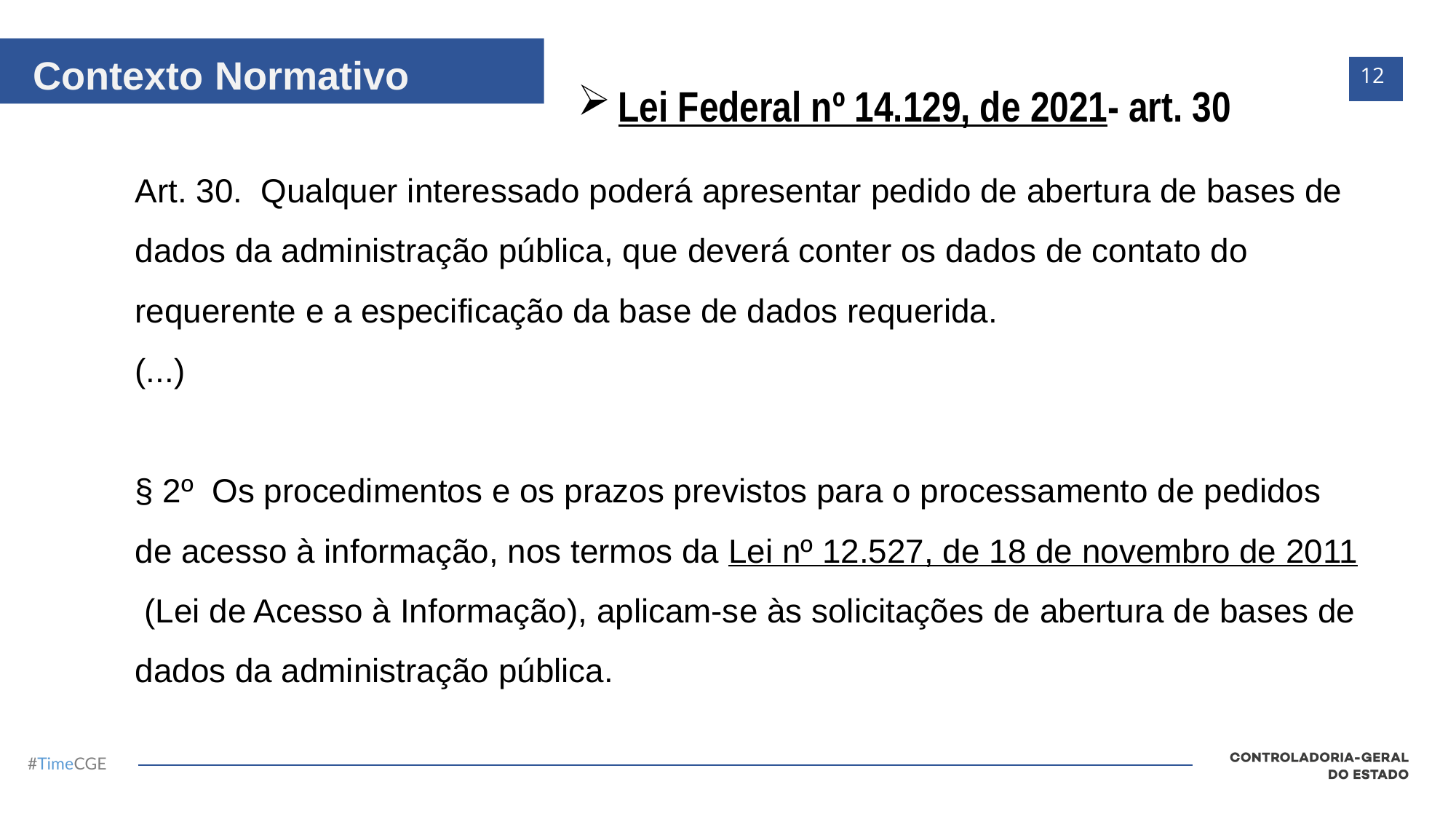

Contexto Normativo
Lei Federal nº 14.129, de 2021- art. 30
12

Art. 30.  Qualquer interessado poderá apresentar pedido de abertura de bases de dados da administração pública, que deverá conter os dados de contato do requerente e a especificação da base de dados requerida.
(...)

§ 2º  Os procedimentos e os prazos previstos para o processamento de pedidos de acesso à informação, nos termos da Lei nº 12.527, de 18 de novembro de 2011 (Lei de Acesso à Informação), aplicam-se às solicitações de abertura de bases de dados da administração pública.